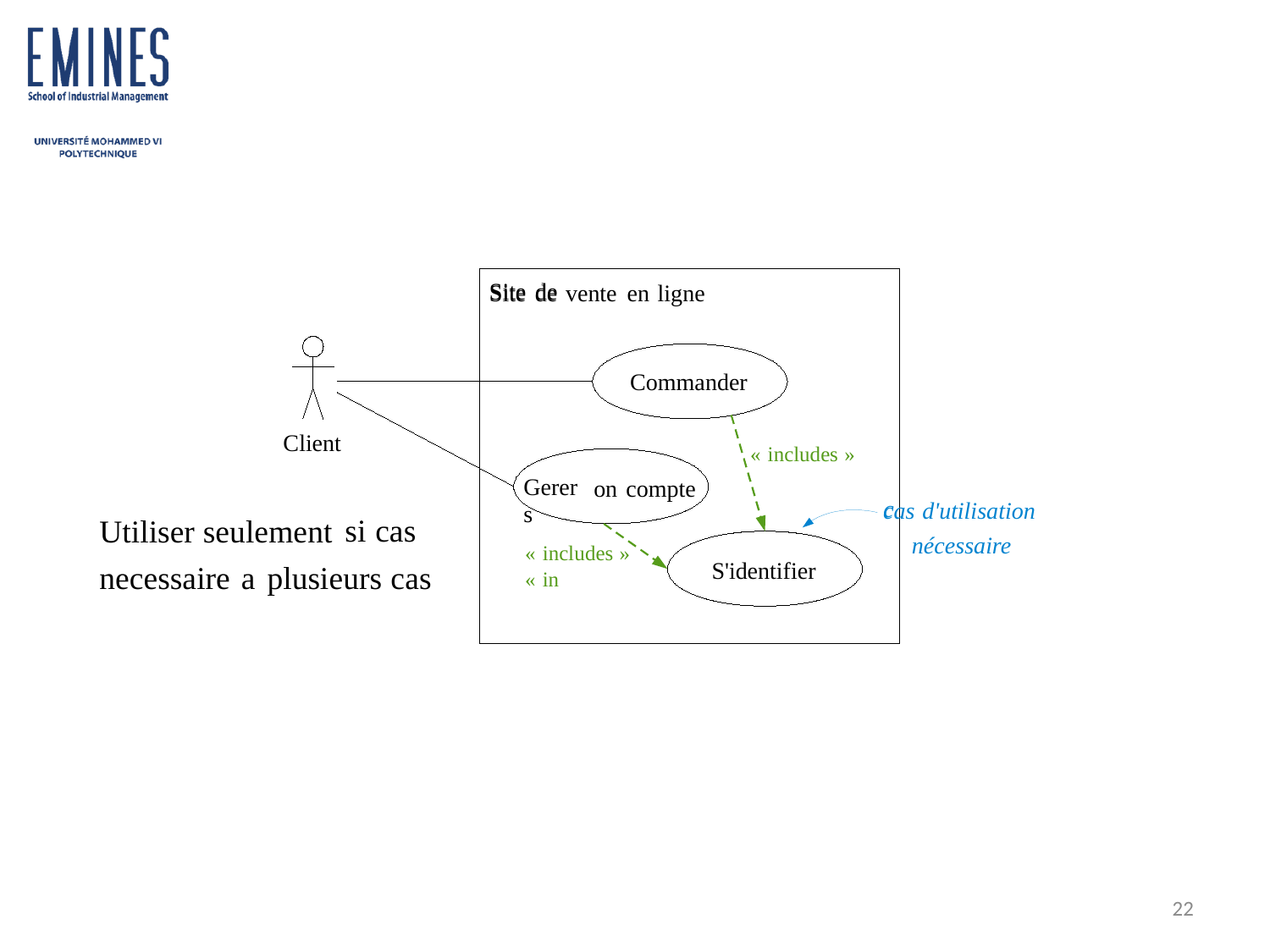

#

Commander
« includes »
c

Site de
Site de vente
en ligne

si cas

Gerer s
« in

Client

on
compte

cas d'utilisation

Utiliser seulement

nécessaire

« includes »

S'identifier
necessaire a plusieurs
cas
22